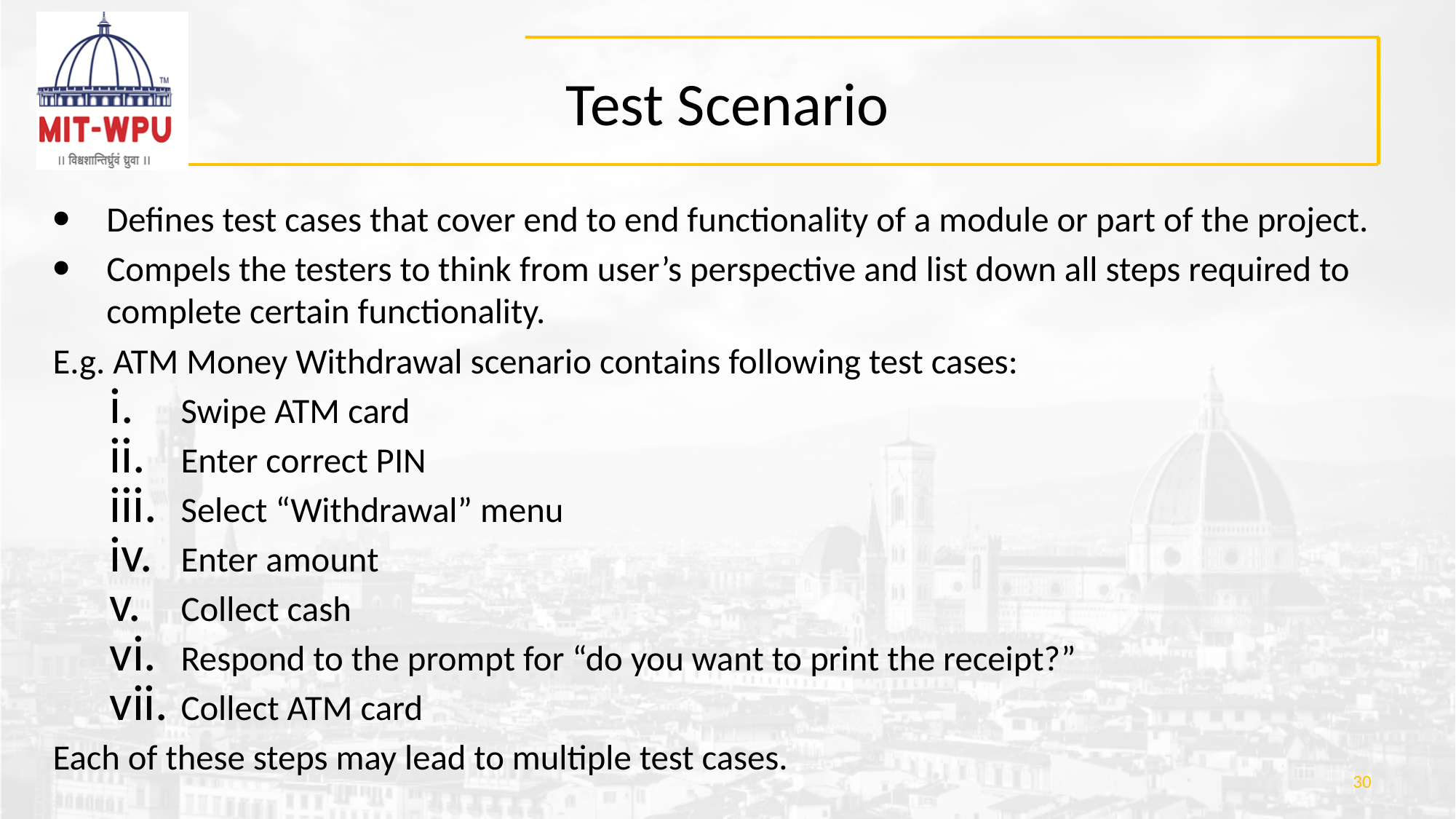

# Test Scenario
Defines test cases that cover end to end functionality of a module or part of the project.
Compels the testers to think from user’s perspective and list down all steps required to complete certain functionality.
E.g. ATM Money Withdrawal scenario contains following test cases:
Swipe ATM card
Enter correct PIN
Select “Withdrawal” menu
Enter amount
Collect cash
Respond to the prompt for “do you want to print the receipt?”
Collect ATM card
Each of these steps may lead to multiple test cases.
30